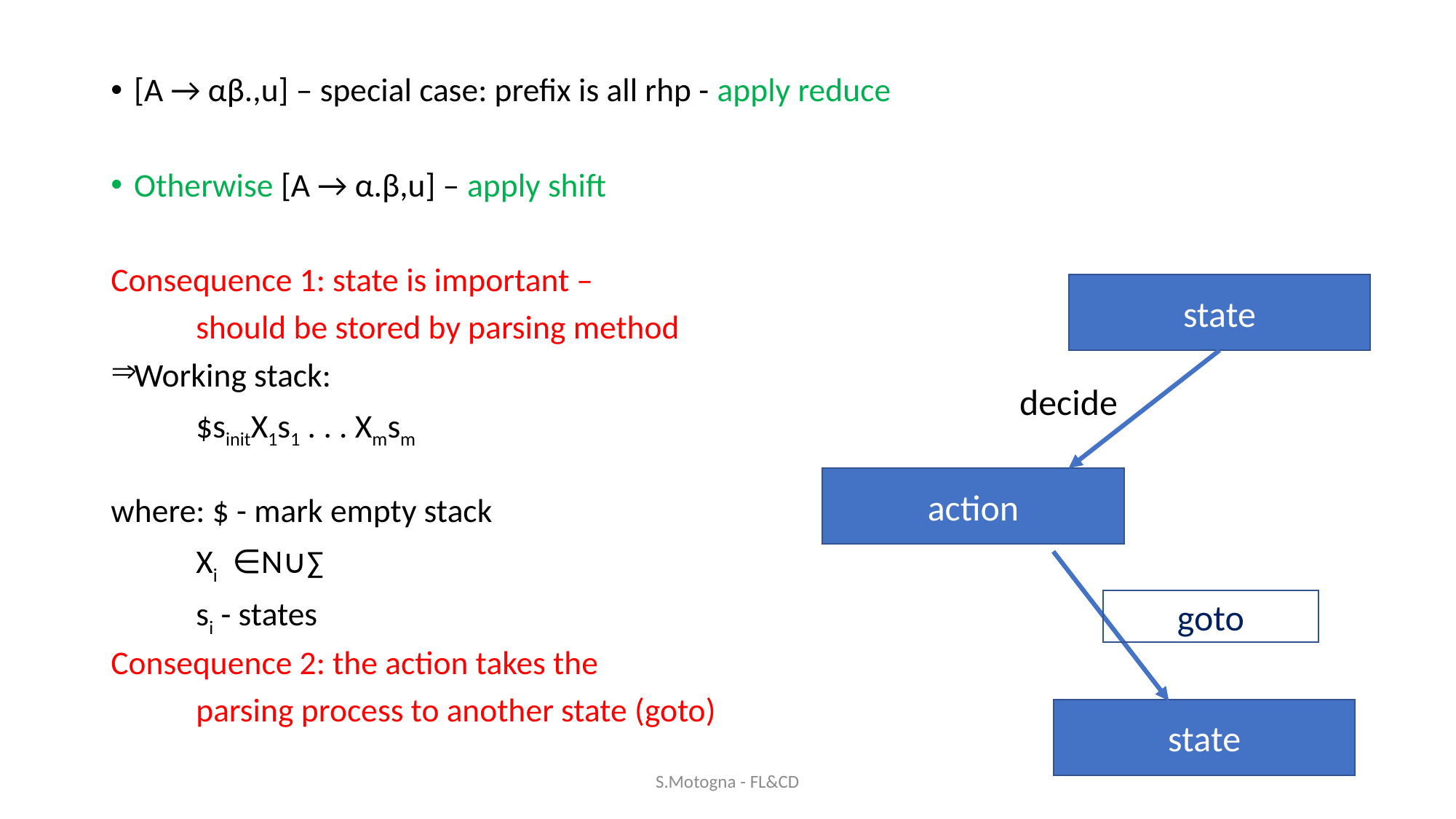

[A → αβ.,u] – special case: prefix is all rhp - apply reduce

Otherwise [A → α.β,u] – apply shift

Consequence 1: state is important –
	should be stored by parsing method
Working stack:
	$sinitX1s1 . . . Xmsm
where: $ - mark empty stack
	Xi  ∈N∪∑
	si - states
Consequence 2: the action takes the
	parsing process to another state (goto)
state
decide
action
goto
state
S.Motogna - FL&CD